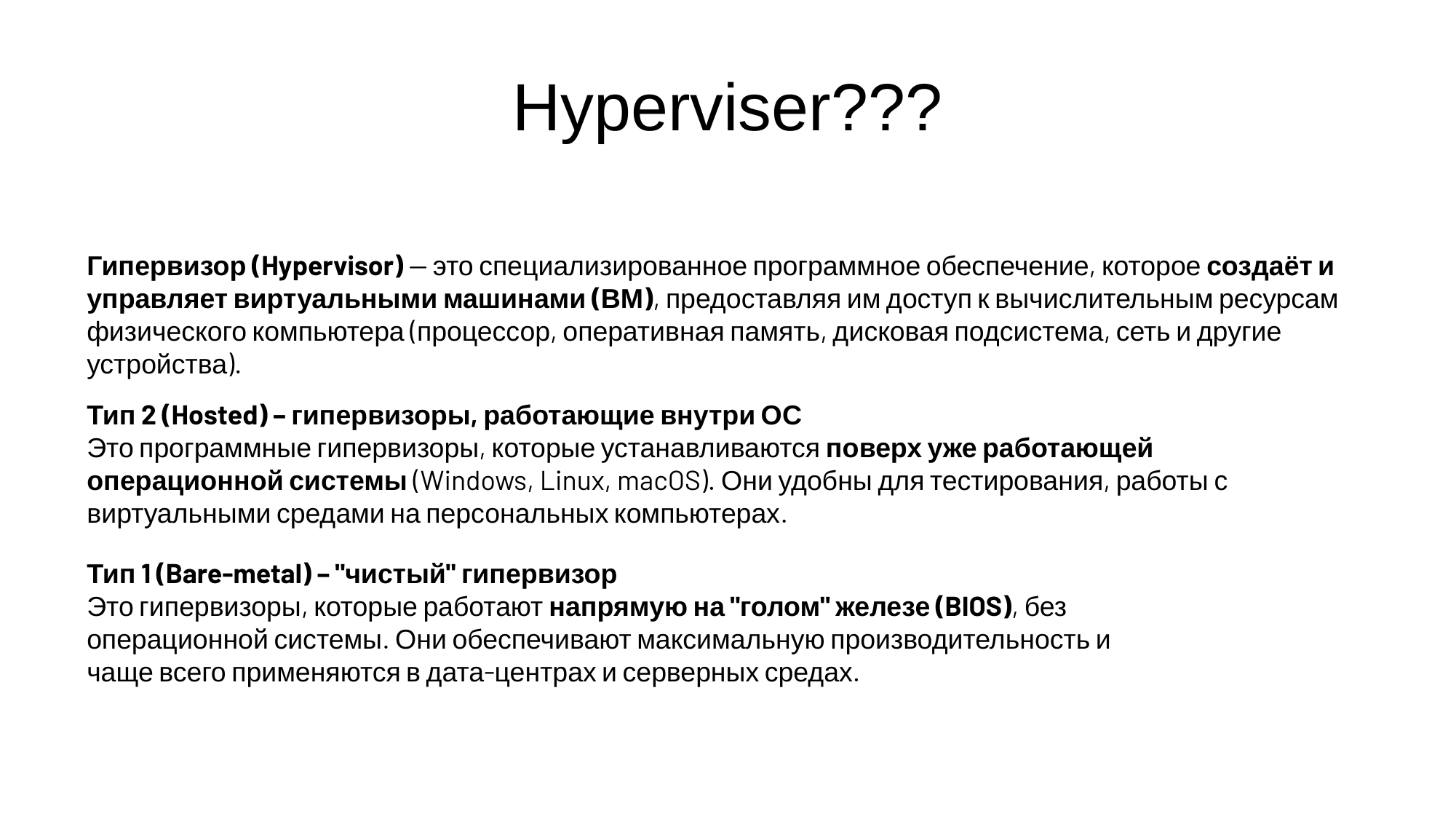

Hyperviser???
Гипервизор (Hypervisor) — это специализированное программное обеспечение, которое создаёт и управляет виртуальными машинами (ВМ), предоставляя им доступ к вычислительным ресурсам физического компьютера (процессор, оперативная память, дисковая подсистема, сеть и другие устройства).

Тип 2 (Hosted) – гипервизоры, работающие внутри ОС
Это программные гипервизоры, которые устанавливаются поверх уже работающей операционной системы (Windows, Linux, macOS). Они удобны для тестирования, работы с виртуальными средами на персональных компьютерах.
Тип 1 (Bare-metal) – "чистый" гипервизор
Это гипервизоры, которые работают напрямую на "голом" железе (BIOS), без операционной системы. Они обеспечивают максимальную производительность и чаще всего применяются в дата-центрах и серверных средах.